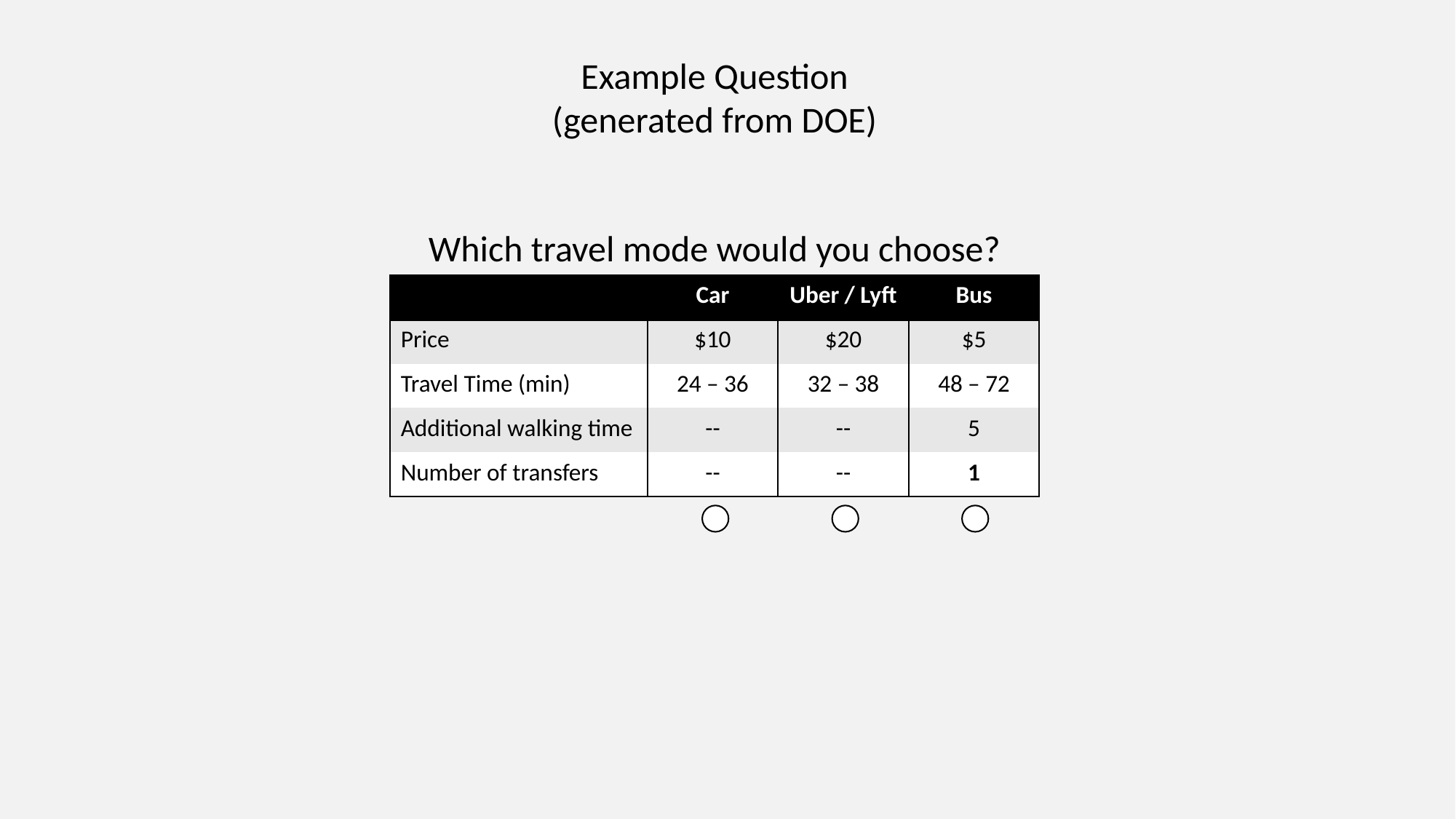

Example Question
(generated from DOE)
Which travel mode would you choose?
|  | Car | Uber / Lyft | Bus |
| --- | --- | --- | --- |
| Price | $10 | $20 | $5 |
| Travel Time (min) | 24 – 36 | 32 – 38 | 48 – 72 |
| Additional walking time | -- | -- | 5 |
| Number of transfers | -- | -- | 1 |